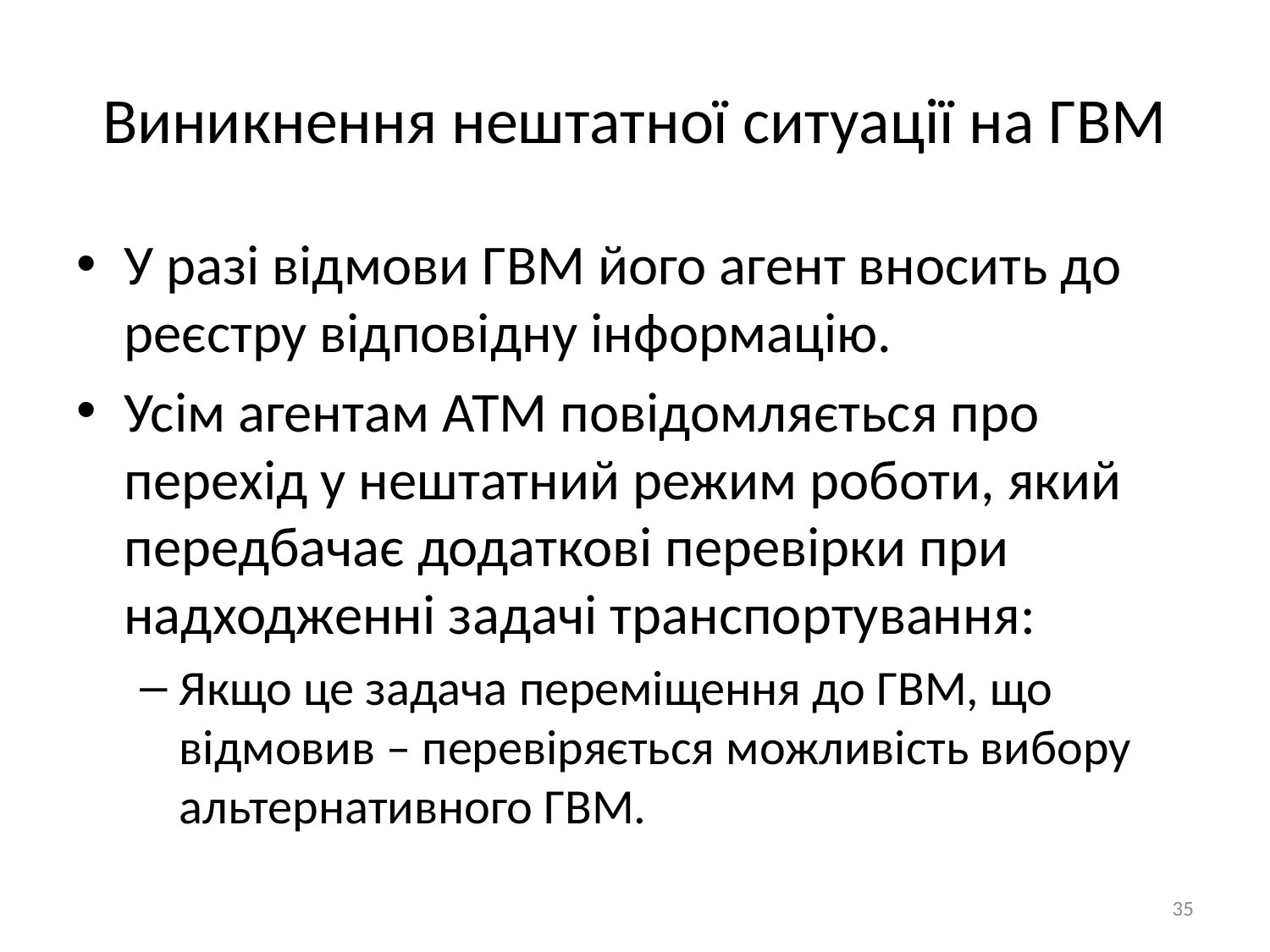

Виникнення нештатної ситуації на ГВМ
У разі відмови ГВМ його агент вносить до реєстру відповідну інформацію.
Усім агентам АТМ повідомляється про перехід у нештатний режим роботи, який передбачає додаткові перевірки при надходженні задачі транспортування:
Якщо це задача переміщення до ГВМ, що відмовив – перевіряється можливість вибору альтернативного ГВМ.
35